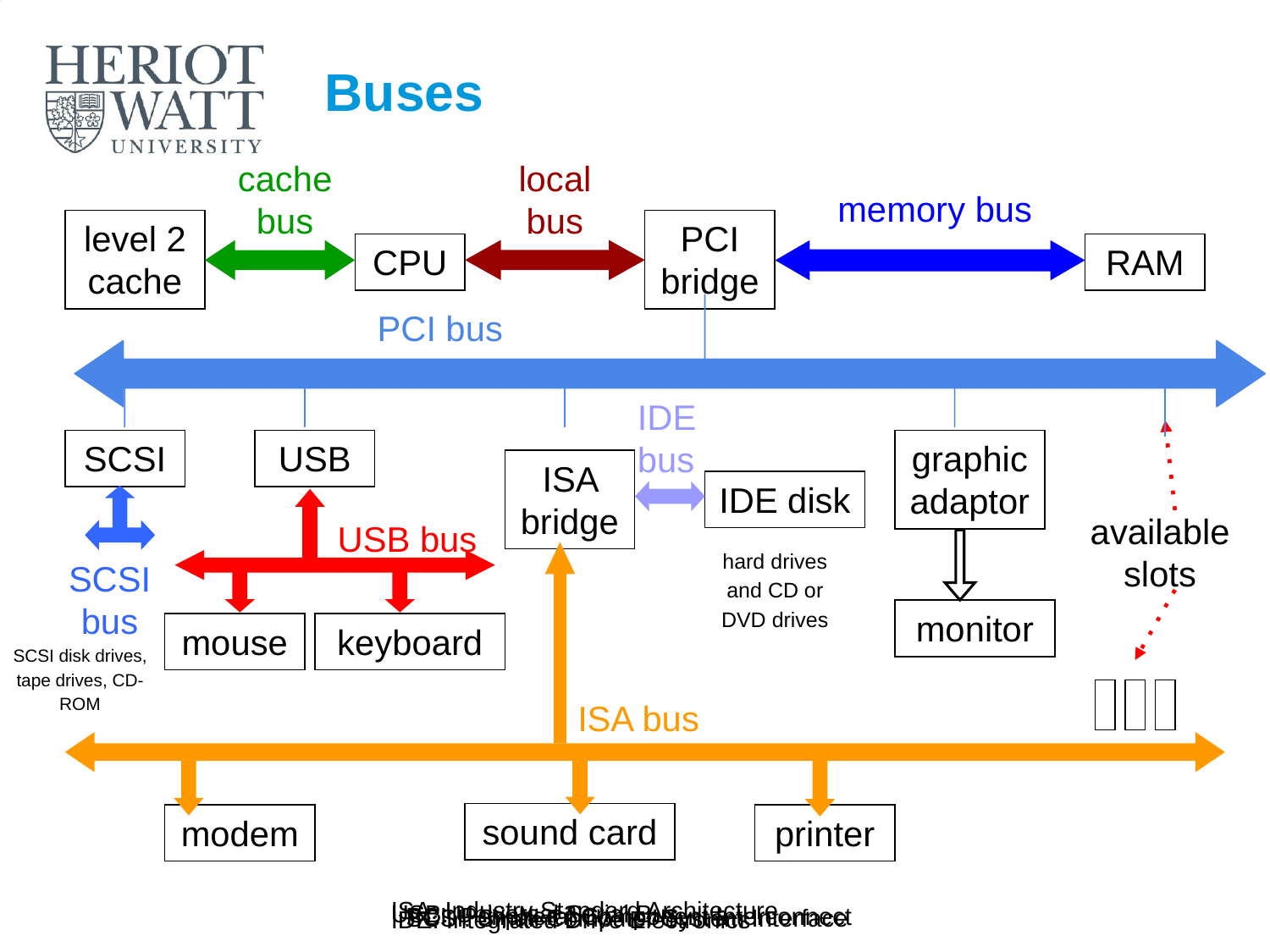

# Buses
cache bus
local bus
memory bus
level 2 cache
PCI bridge
CPU
RAM

PCI bus
IDE bus
SCSI
USB
graphic adaptor
ISA bridge
IDE disk

available slots
USB bus

hard drives and CD or DVD drives

SCSI bus

monitor
mouse
keyboard
SCSI disk drives, tape drives, CD-ROM

ISA bus

sound card
modem
printer
ISA: Industry Standard Architecture
USB: Universal Serial Bus
PCI: Peripheral Component Interconnect
SCSI: Small Computer System Interface
IDE: Integrated Drive Electronics